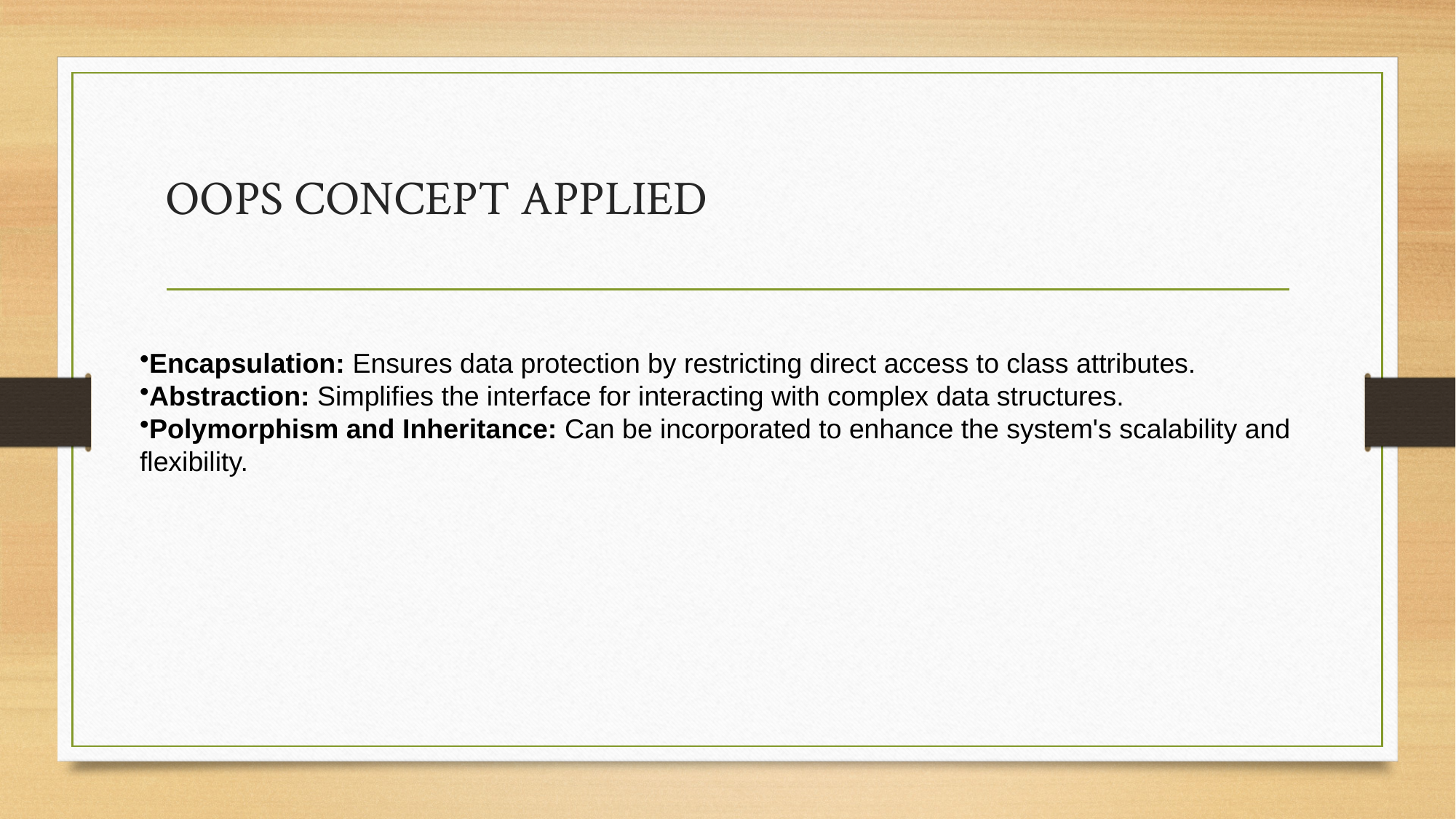

# OOPS CONCEPT APPLIED
Encapsulation: Ensures data protection by restricting direct access to class attributes.
Abstraction: Simplifies the interface for interacting with complex data structures.
Polymorphism and Inheritance: Can be incorporated to enhance the system's scalability and flexibility.